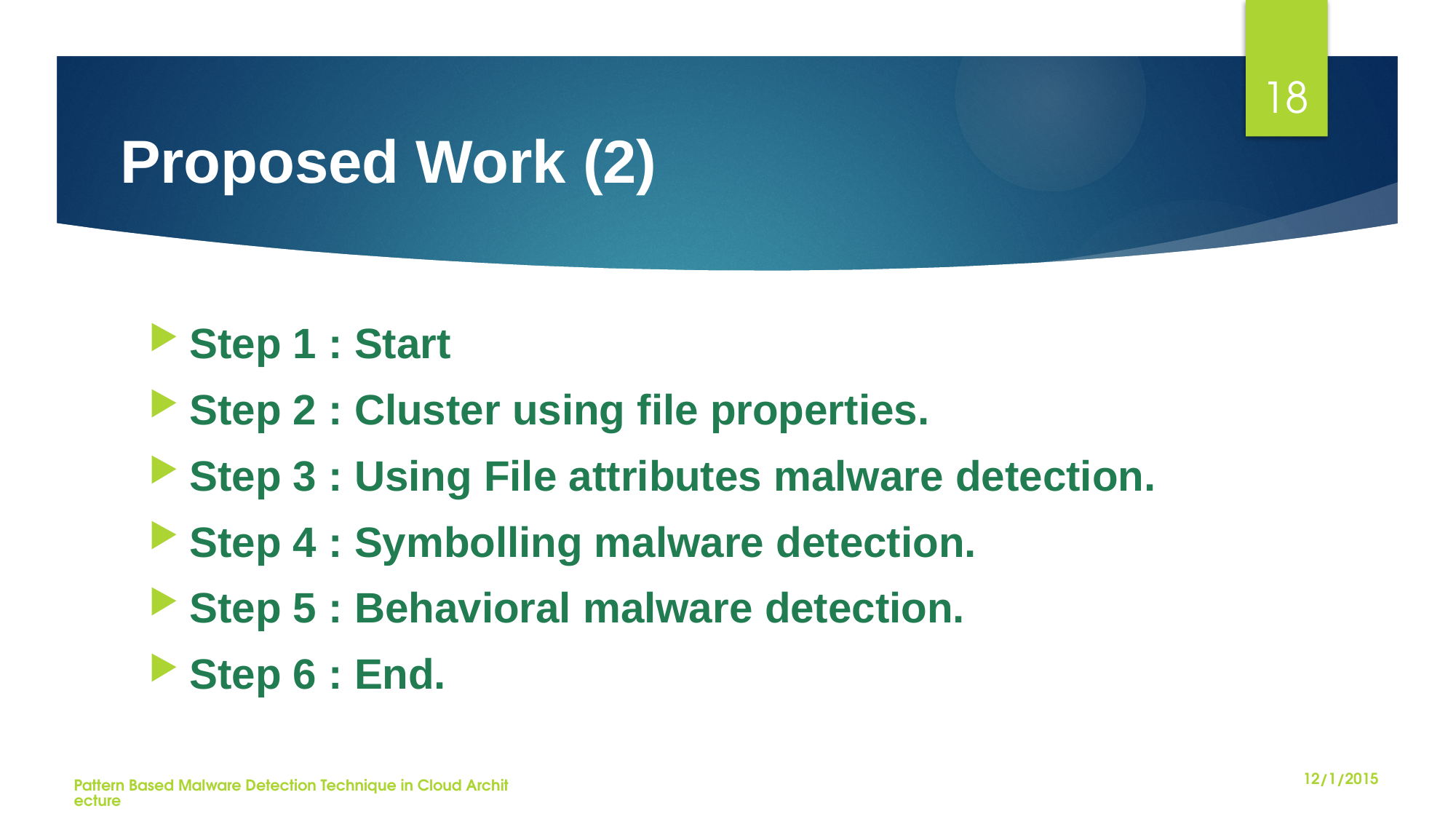

18
# Proposed Work (2)
Step 1 : Start
Step 2 : Cluster using file properties.
Step 3 : Using File attributes malware detection.
Step 4 : Symbolling malware detection.
Step 5 : Behavioral malware detection.
Step 6 : End.

Pattern Based Malware Detection Technique in Cloud Architecture
12/1/2015